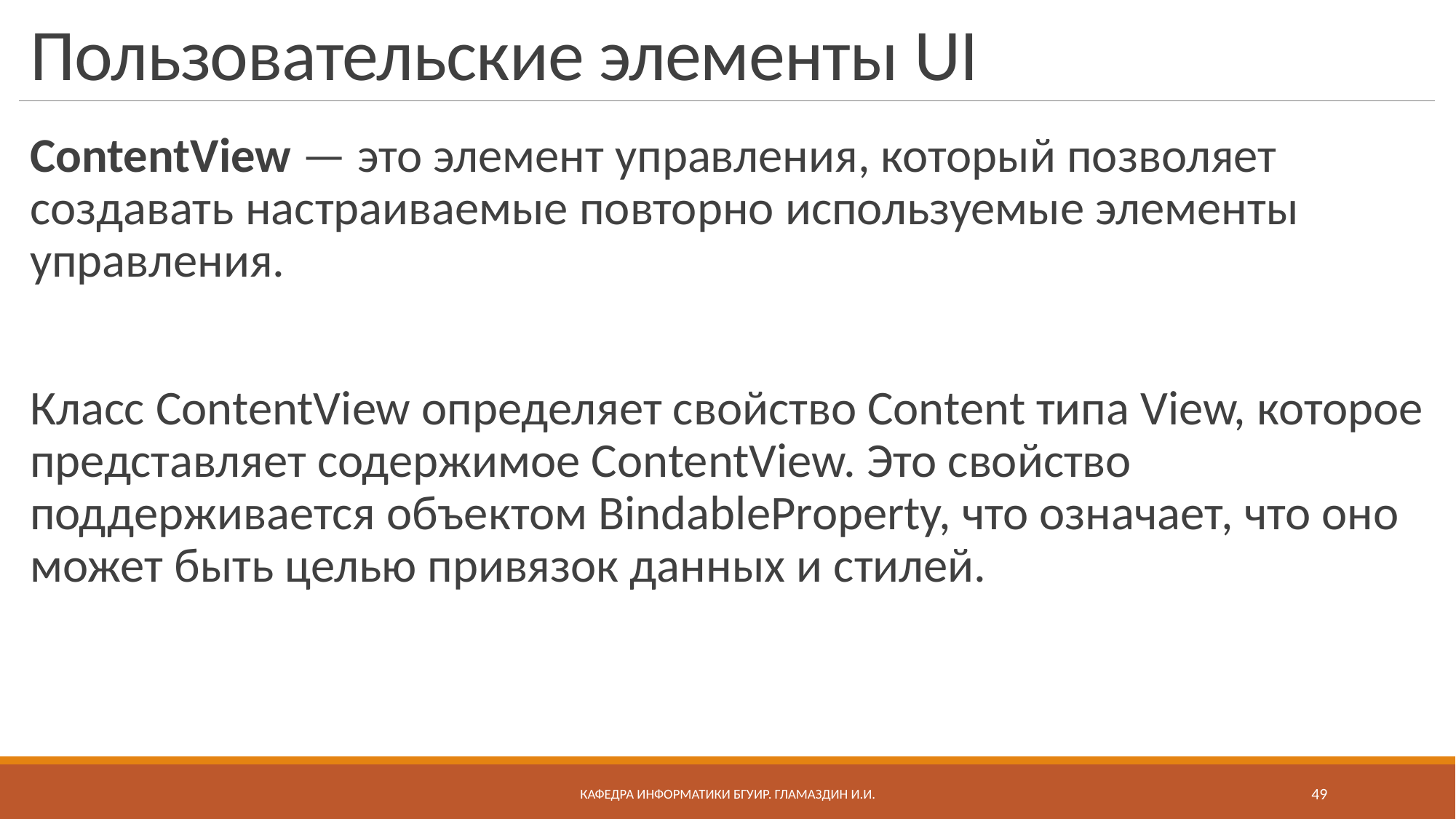

# Пользовательские элементы UI
ContentView — это элемент управления, который позволяет создавать настраиваемые повторно используемые элементы управления.

Класс ContentView определяет свойство Content типа View, которое представляет содержимое ContentView. Это свойство поддерживается объектом BindableProperty, что означает, что оно может быть целью привязок данных и стилей.

Кафедра информатики бгуир. Гламаздин И.и.
49